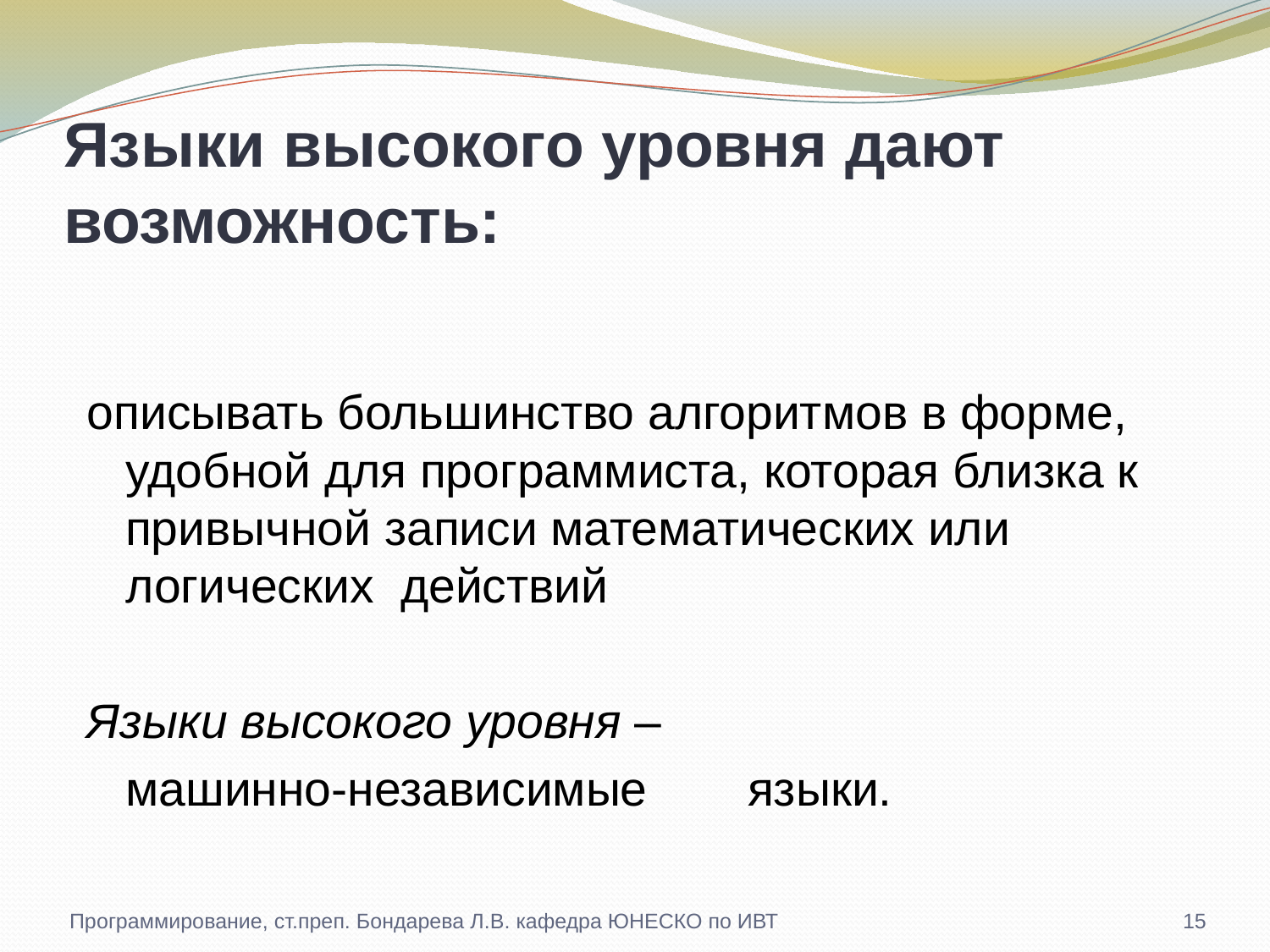

# Языки высокого уровня дают возможность:

описывать большинство алгоритмов в форме, удобной для программиста, которая близка к привычной записи математических или логических  действий

Языки высокого уровня –
					машинно-независимые 				языки.
Программирование, ст.преп. Бондарева Л.В. кафедра ЮНЕСКО по ИВТ
15